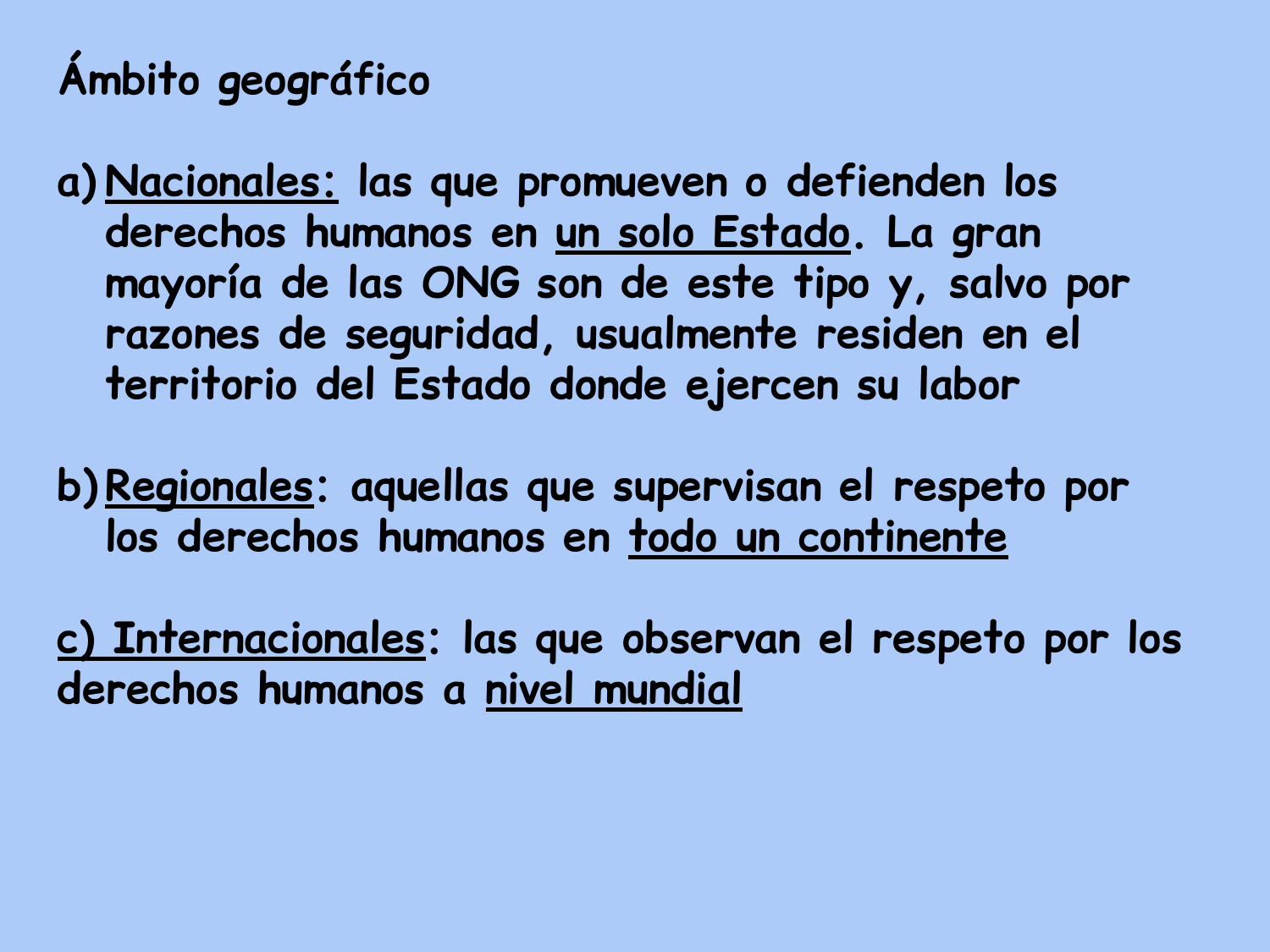

Ámbito geográfico

Nacionales: las que promueven o defienden los derechos humanos en un solo Estado. La gran mayoría de las ONG son de este tipo y, salvo por razones de seguridad, usualmente residen en el territorio del Estado donde ejercen su labor

Regionales: aquellas que supervisan el respeto por los derechos humanos en todo un continente

c) Internacionales: las que observan el respeto por los derechos humanos a nivel mundial